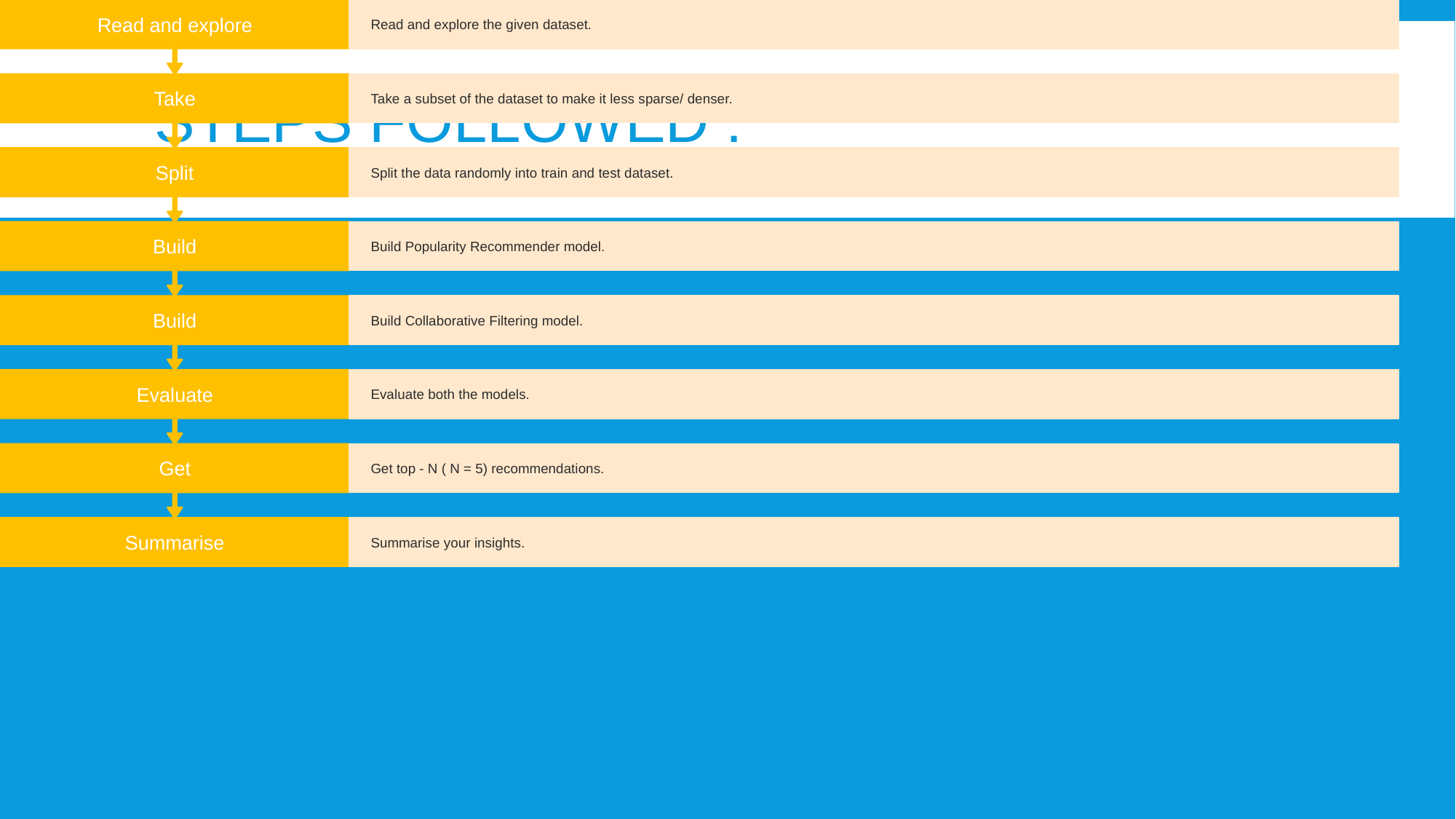

Steps Followed :
Summarise
Summarise your insights.
Get
Get top - N ( N = 5) recommendations.
Evaluate
Evaluate both the models.
Build
Build Collaborative Filtering model.
Build
Build Popularity Recommender model.
Split
Split the data randomly into train and test dataset.
Take
Take a subset of the dataset to make it less sparse/ denser.
Read and explore
Read and explore the given dataset.